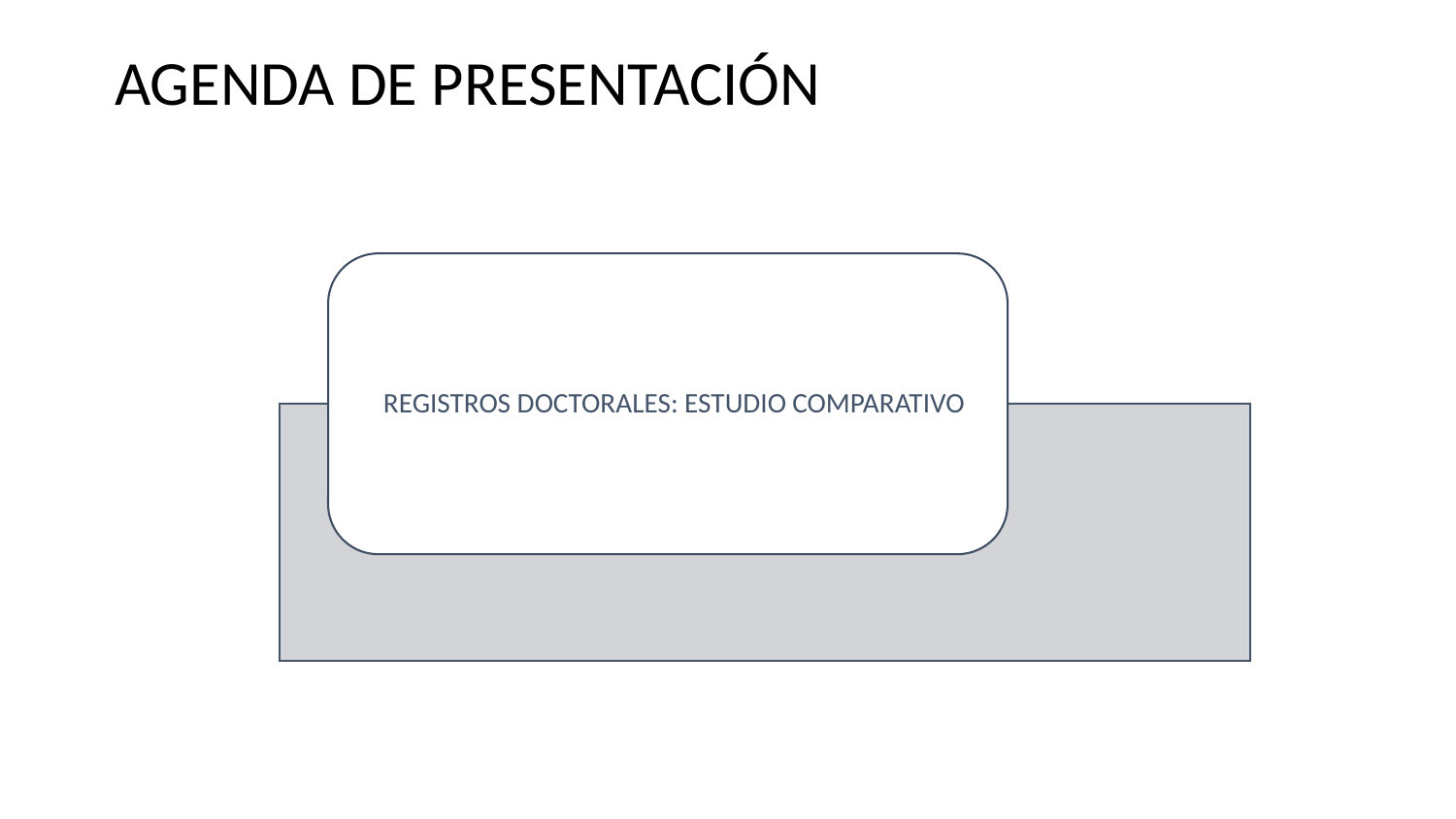

# AGENDA DE PRESENTACIÓN
REGISTROS DOCTORALES: ESTUDIO COMPARATIVO